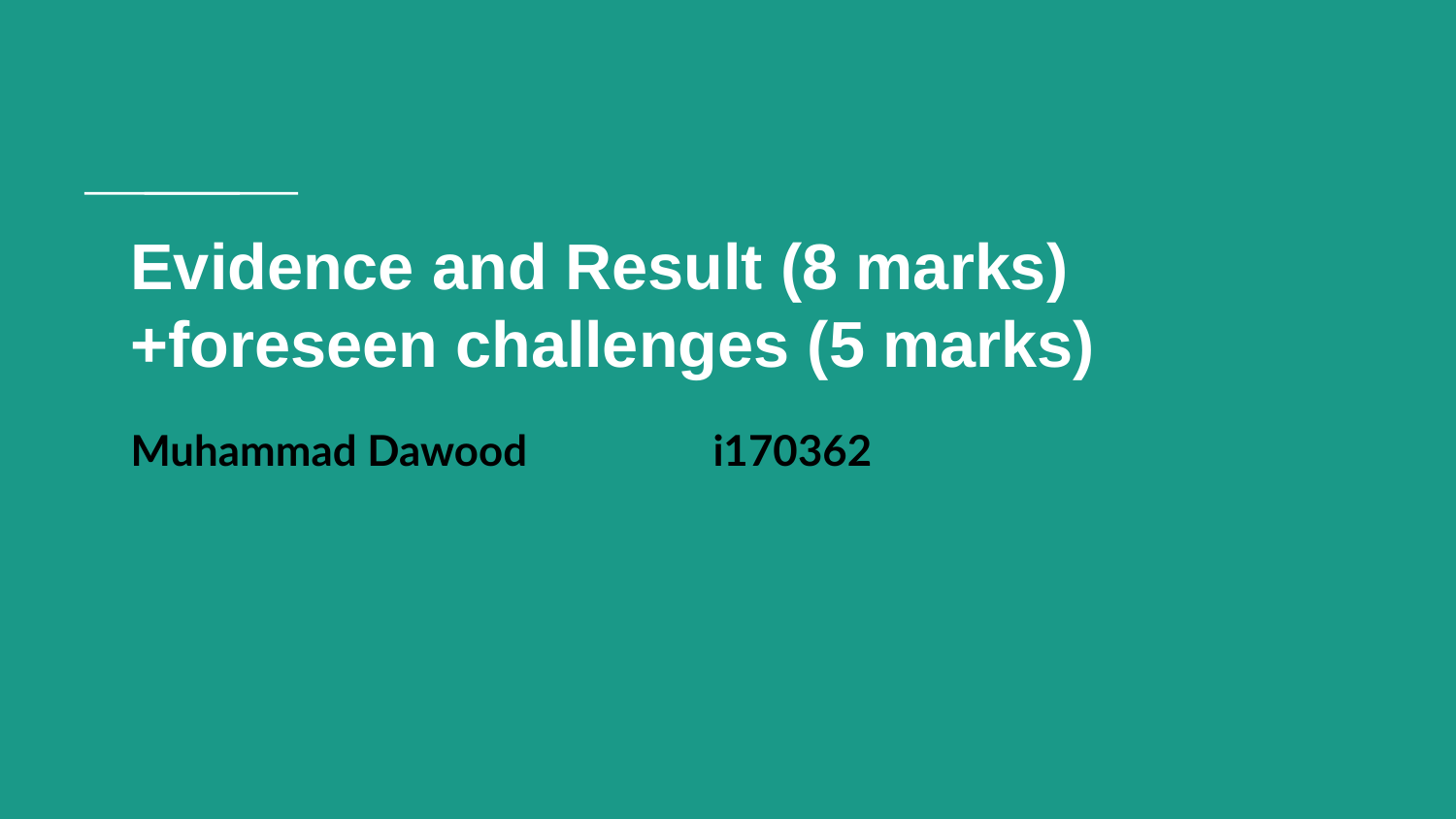

# Evidence and Result (8 marks) +foreseen challenges (5 marks)
Muhammad Dawood		i170362